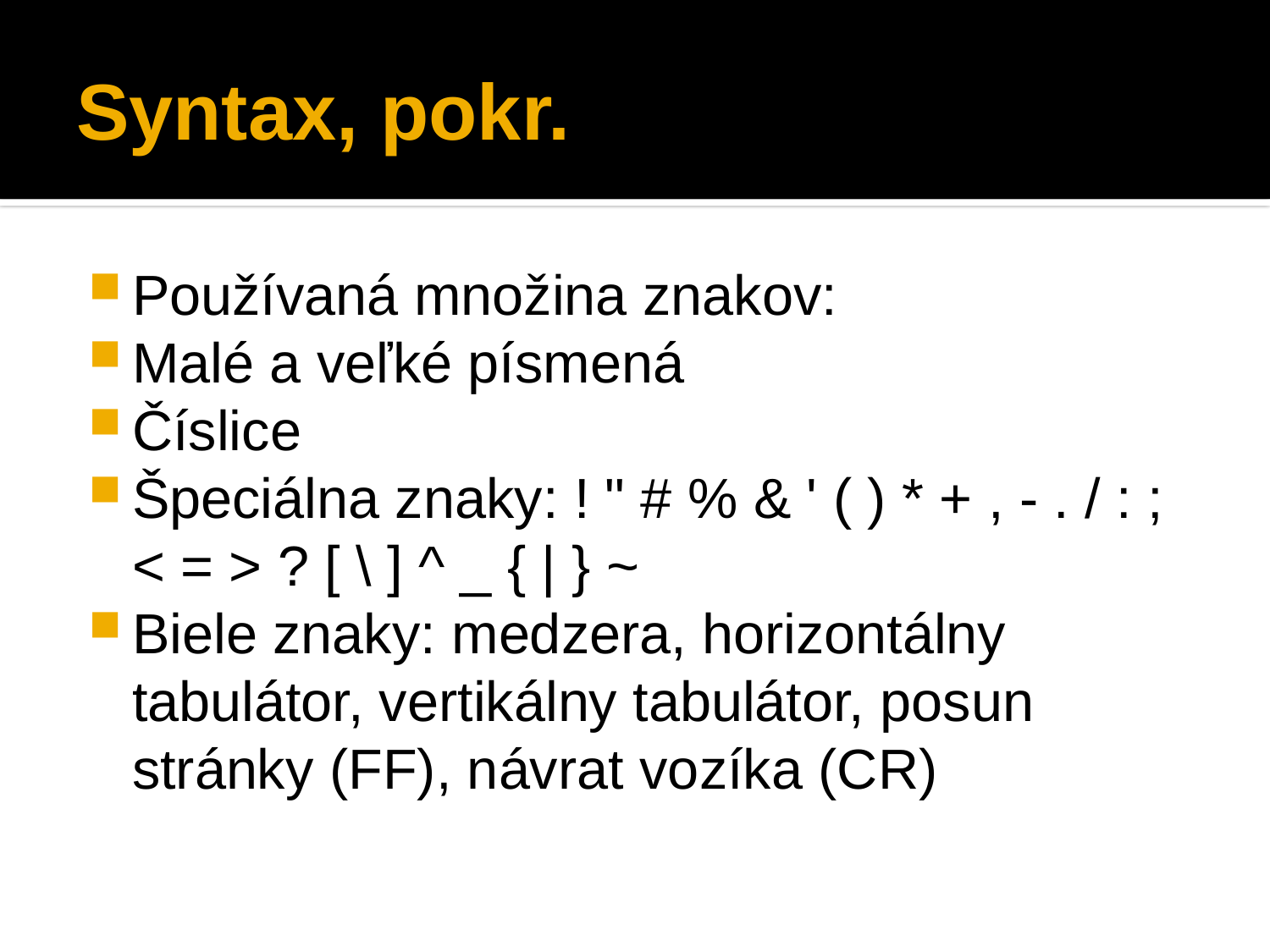

# Syntax, pokr.
Používaná množina znakov:
Malé a veľké písmená
Číslice
Špeciálna znaky: ! " # % & ' ( ) * + , - . / : ; < = > ? [ \ ] ^ _ { | } ~
Biele znaky: medzera, horizontálny tabulátor, vertikálny tabulátor, posun stránky (FF), návrat vozíka (CR)